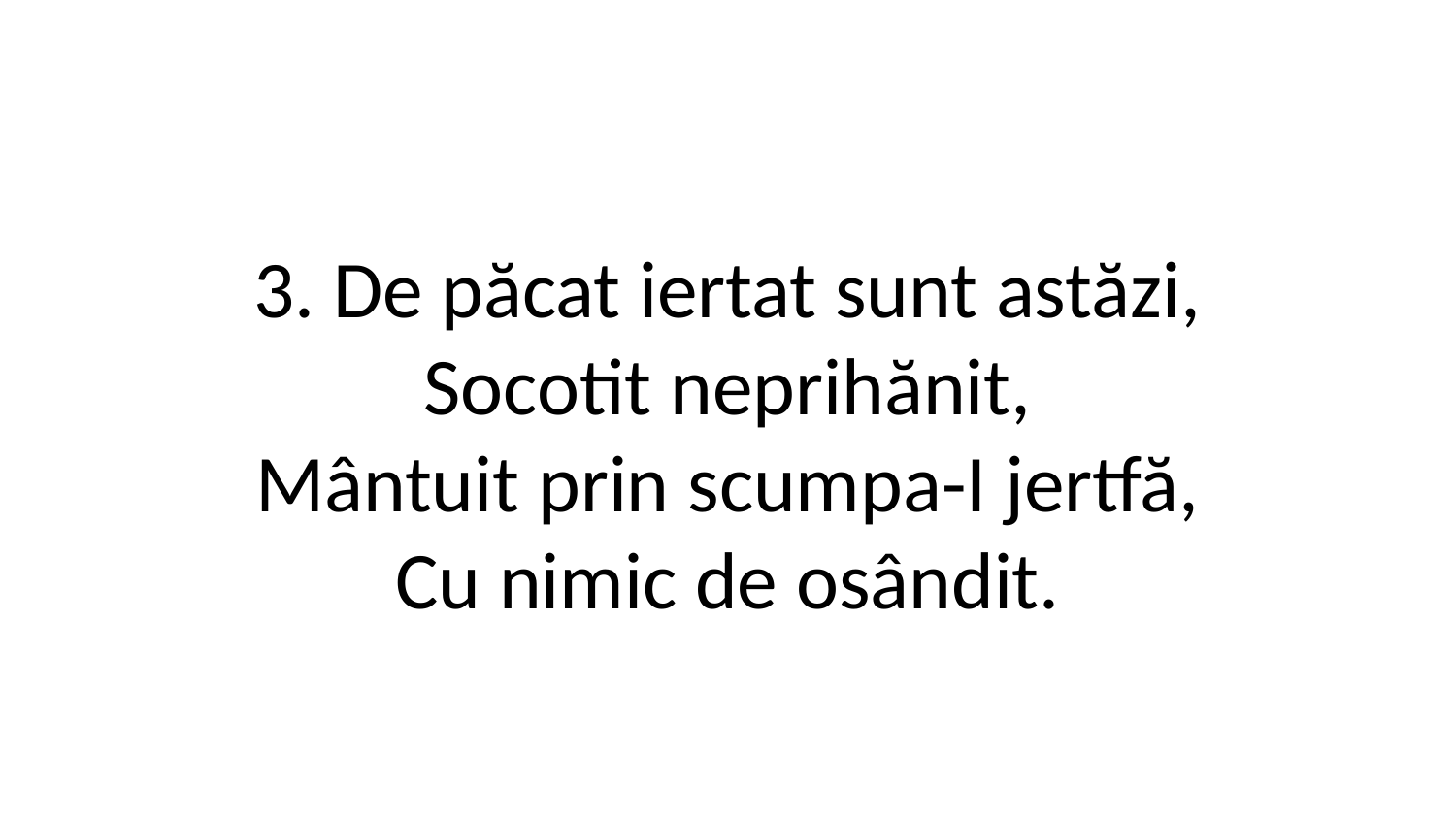

3. De păcat iertat sunt astăzi,
Socotit neprihănit,
Mântuit prin scumpa-I jertfă,
Cu nimic de osândit.